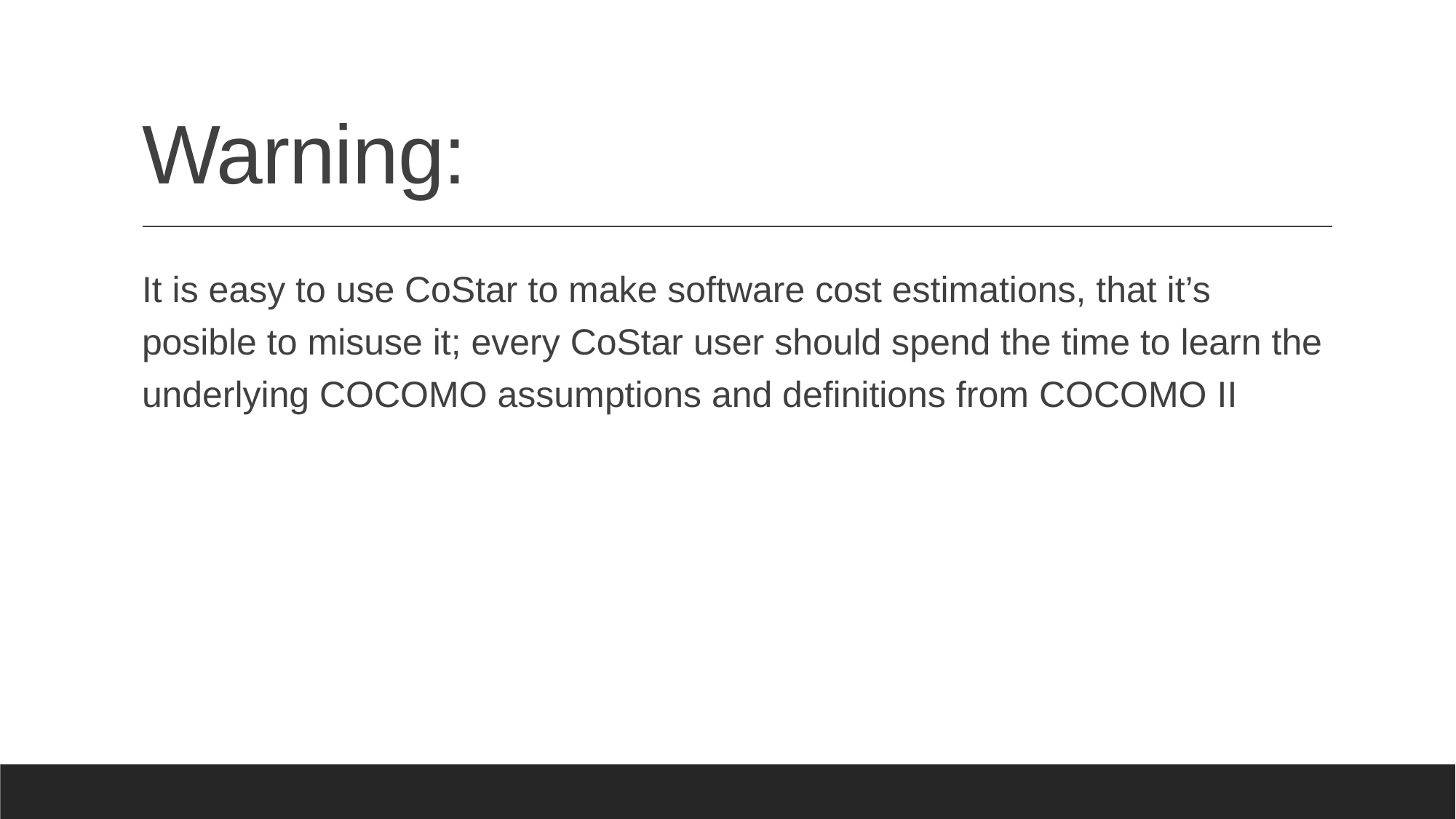

# Warning:
It is easy to use CoStar to make software cost estimations, that it’s posible to misuse it; every CoStar user should spend the time to learn the underlying COCOMO assumptions and definitions from COCOMO II